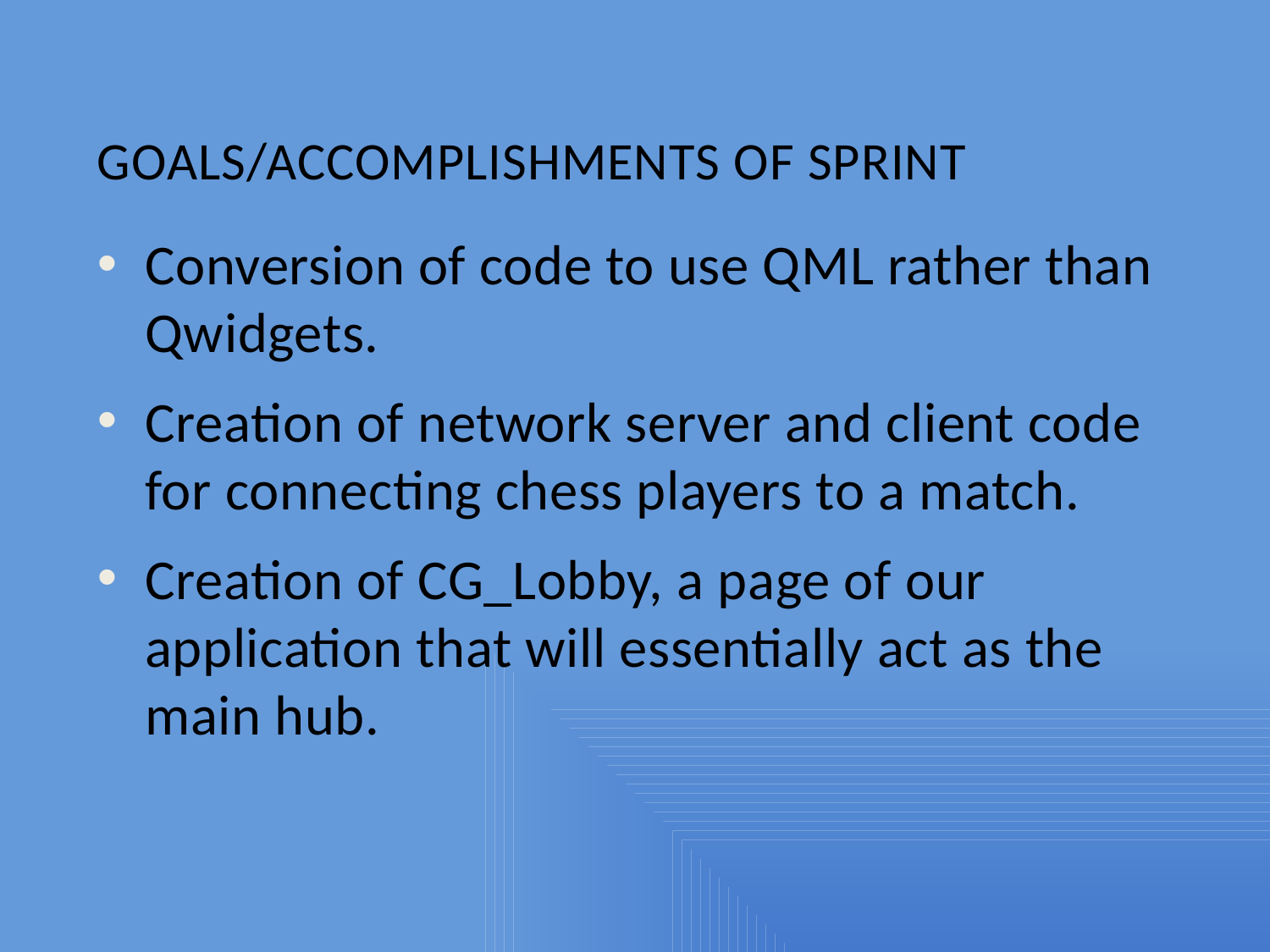

# Goals/Accomplishments of Sprint
Conversion of code to use QML rather than Qwidgets.
Creation of network server and client code for connecting chess players to a match.
Creation of CG_Lobby, a page of our application that will essentially act as the main hub.